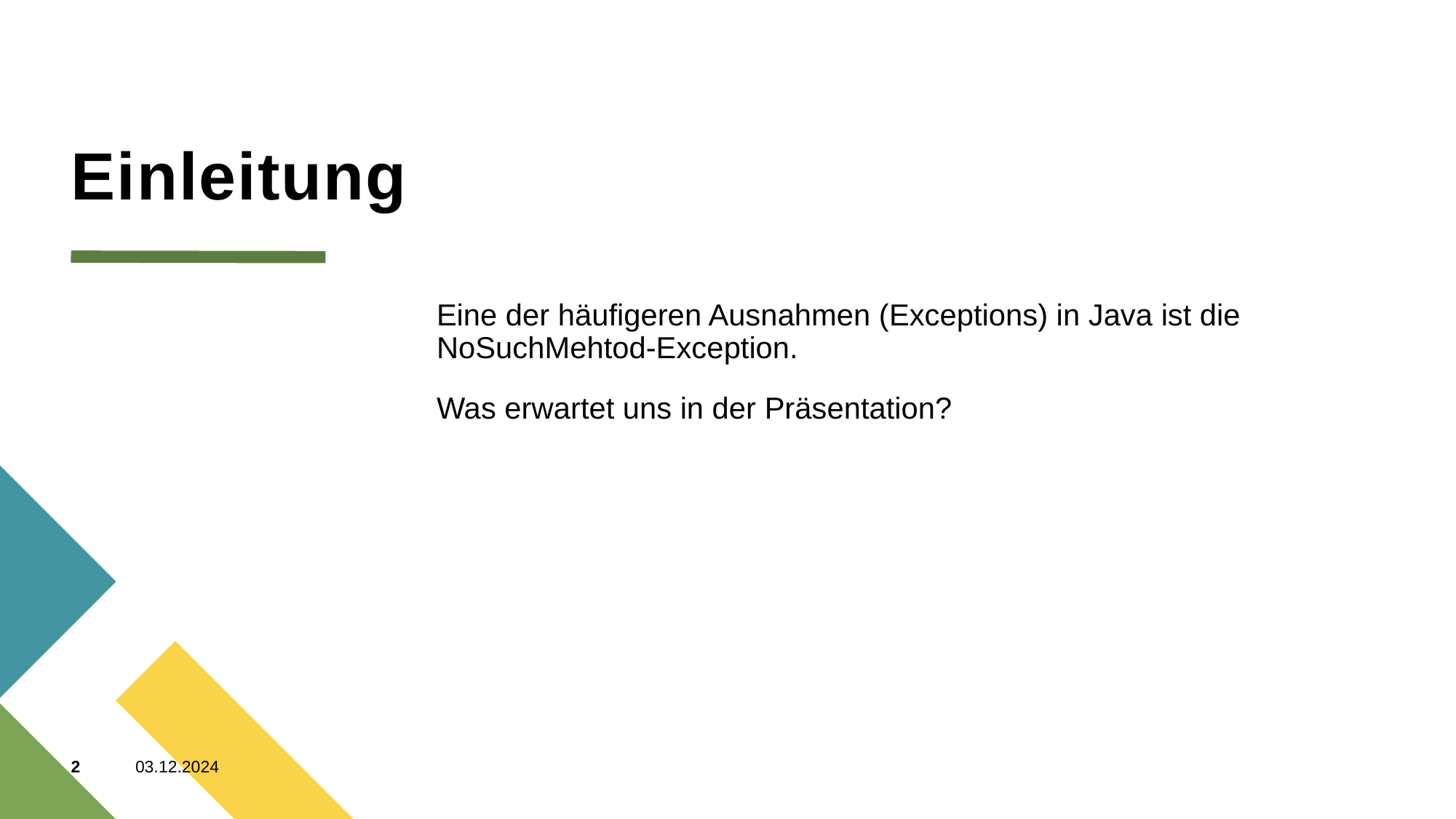

# Einleitung
Eine der häufigeren Ausnahmen (Exceptions) in Java ist die NoSuchMehtod-Exception.
Was erwartet uns in der Präsentation?

2
03.12.2024